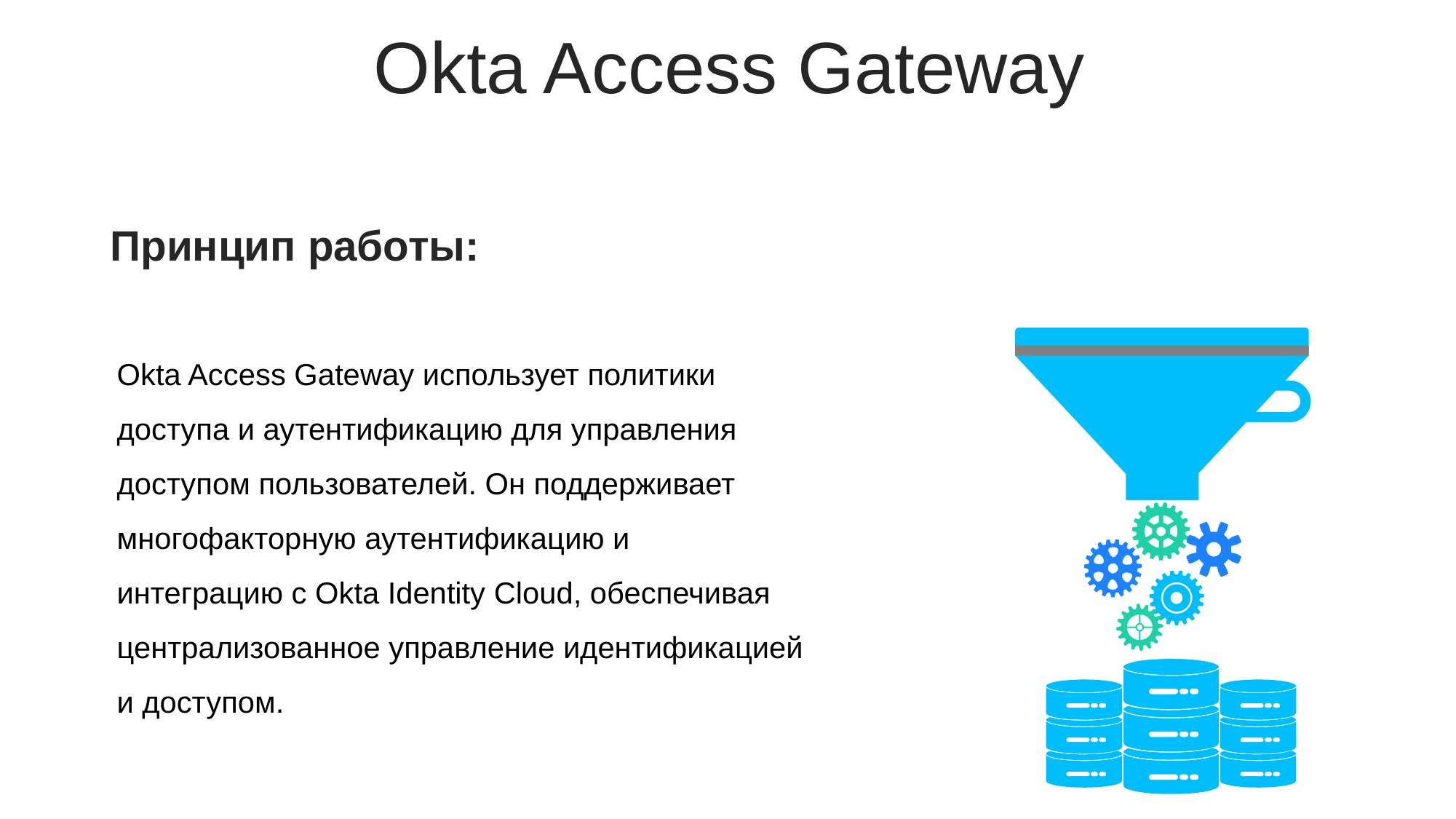

Okta Access Gateway
Принцип работы:

Okta Access Gateway использует политики доступа и аутентификацию для управления доступом пользователей. Он поддерживает многофакторную аутентификацию и интеграцию с Okta Identity Cloud, обеспечивая централизованное управление идентификацией и доступом.